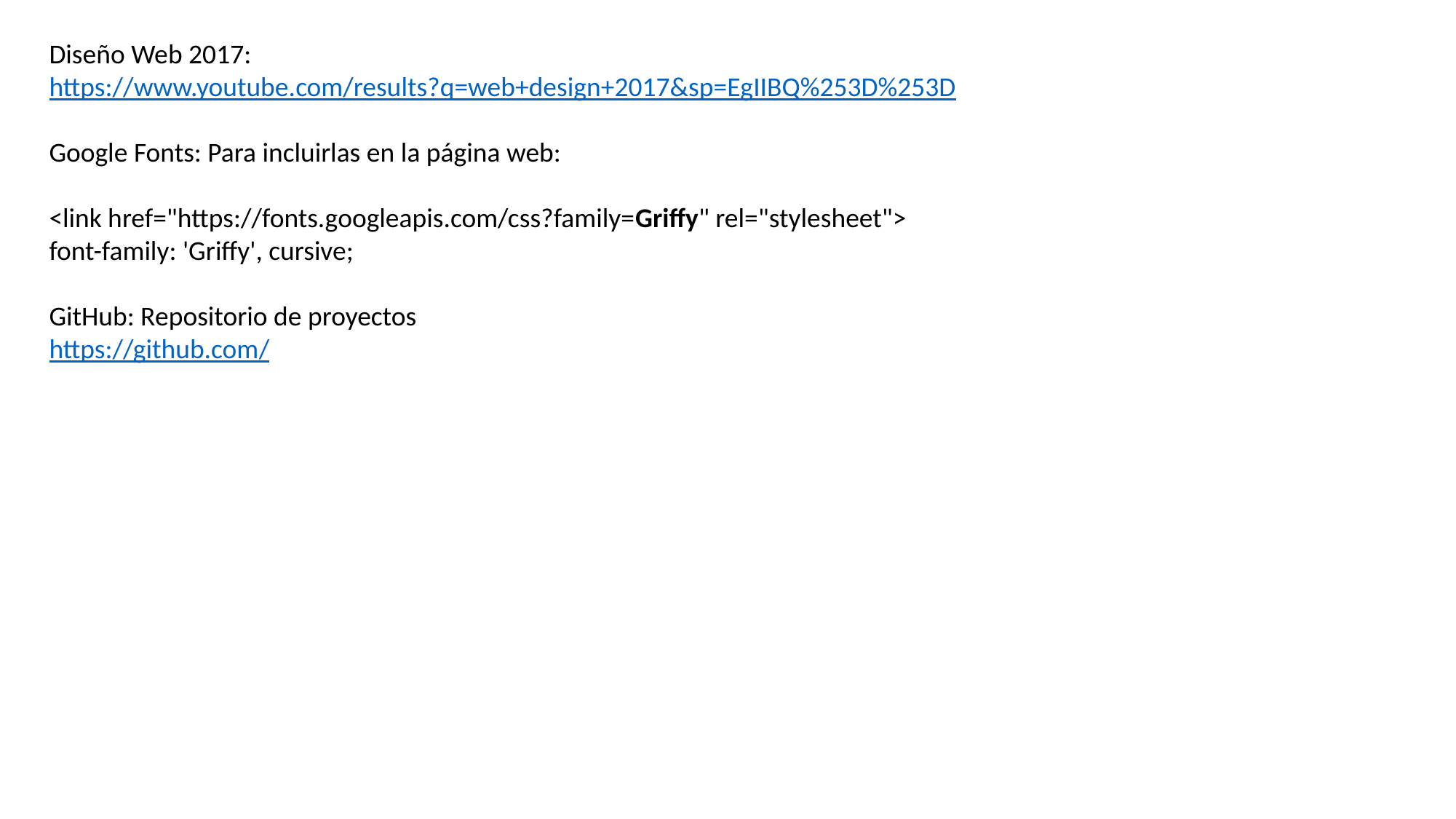

Diseño Web 2017:
https://www.youtube.com/results?q=web+design+2017&sp=EgIIBQ%253D%253D

Google Fonts: Para incluirlas en la página web:

<link href="https://fonts.googleapis.com/css?family=Griffy" rel="stylesheet">
font-family: 'Griffy', cursive;

GitHub: Repositorio de proyectos
https://github.com/